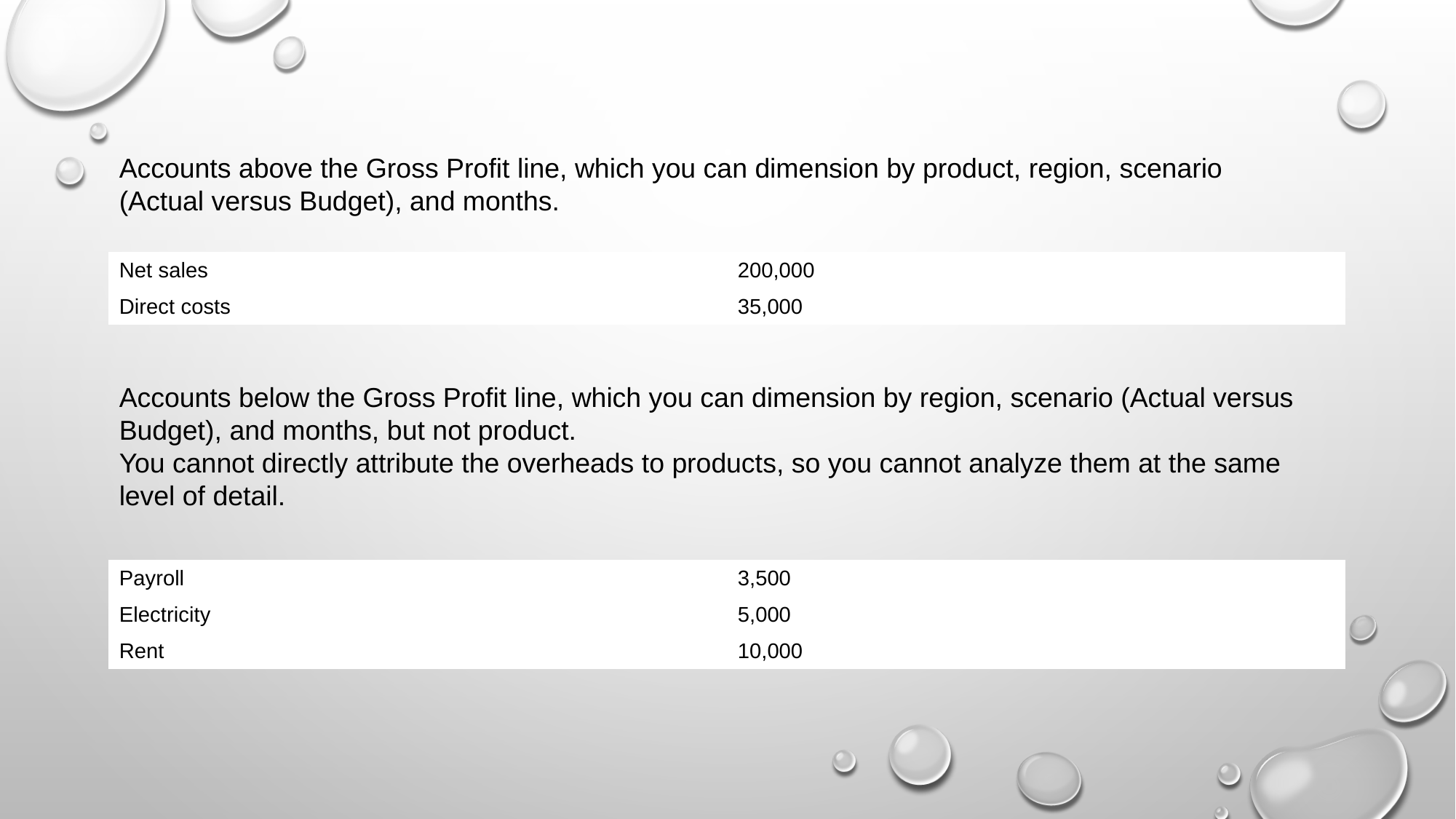

Accounts above the Gross Profit line, which you can dimension by product, region, scenario (Actual versus Budget), and months.

Accounts below the Gross Profit line, which you can dimension by region, scenario (Actual versus Budget), and months, but not product.
You cannot directly attribute the overheads to products, so you cannot analyze them at the same level of detail.
| Net sales | 200,000 |
| --- | --- |
| Direct costs | 35,000 |
| Payroll | 3,500 |
| --- | --- |
| Electricity | 5,000 |
| Rent | 10,000 |